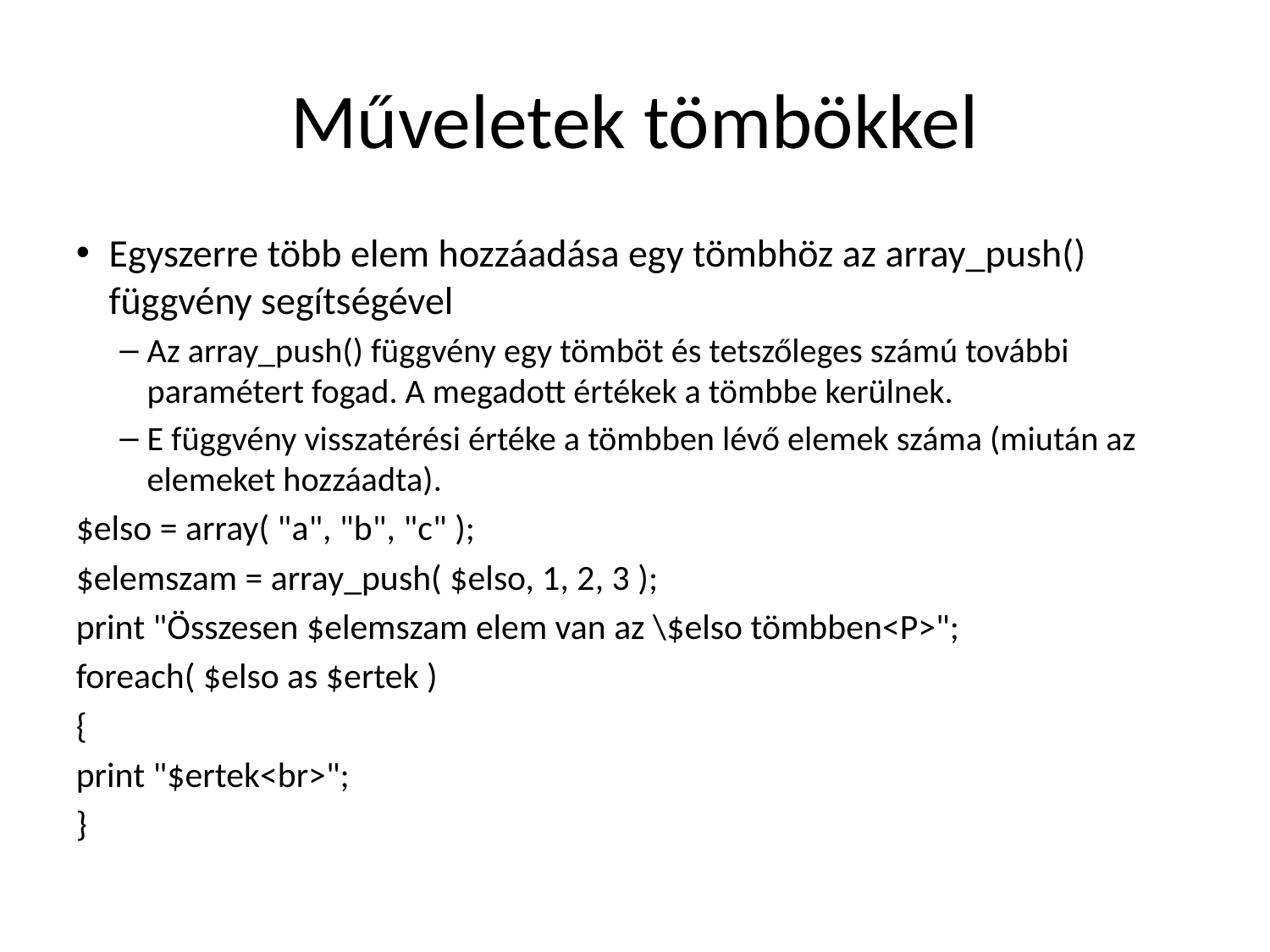

Műveletek tömbökkel
Egyszerre több elem hozzáadása egy tömbhöz az array_push() függvény segítségével
Az array_push() függvény egy tömböt és tetszőleges számú további paramétert fogad. A megadott értékek a tömbbe kerülnek.
E függvény visszatérési értéke a tömbben lévő elemek száma (miután az elemeket hozzáadta).
$elso = array( "a", "b", "c" );
$elemszam = array_push( $elso, 1, 2, 3 );
print "Összesen $elemszam elem van az \$elso tömbben<P>";
foreach( $elso as $ertek )
{
print "$ertek<br>";
}